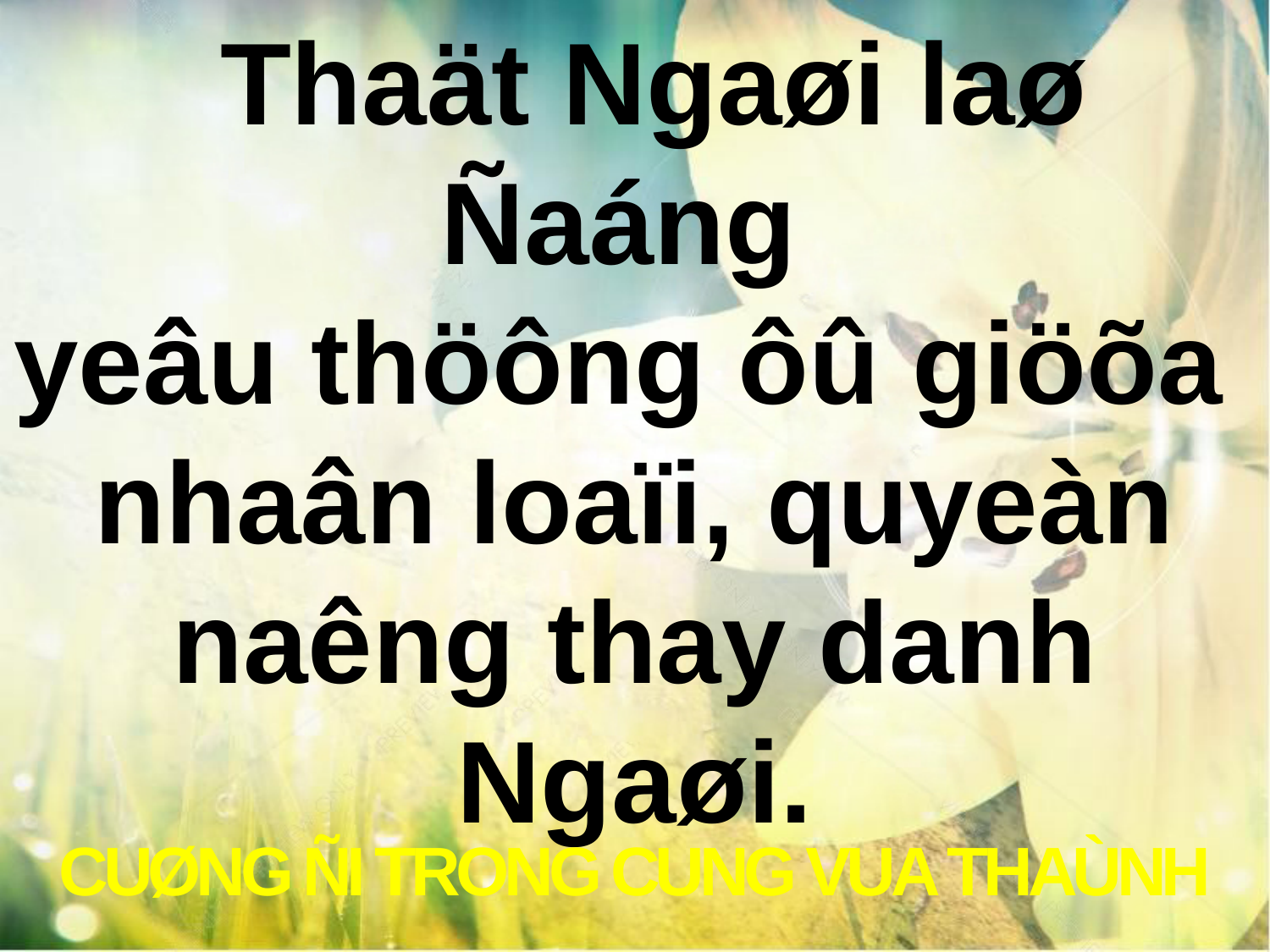

Thaät Ngaøi laø Ñaáng
yeâu thöông ôû giöõa
nhaân loaïi, quyeàn naêng thay danh Ngaøi.
CUØNG ÑI TRONG CUNG VUA THAÙNH